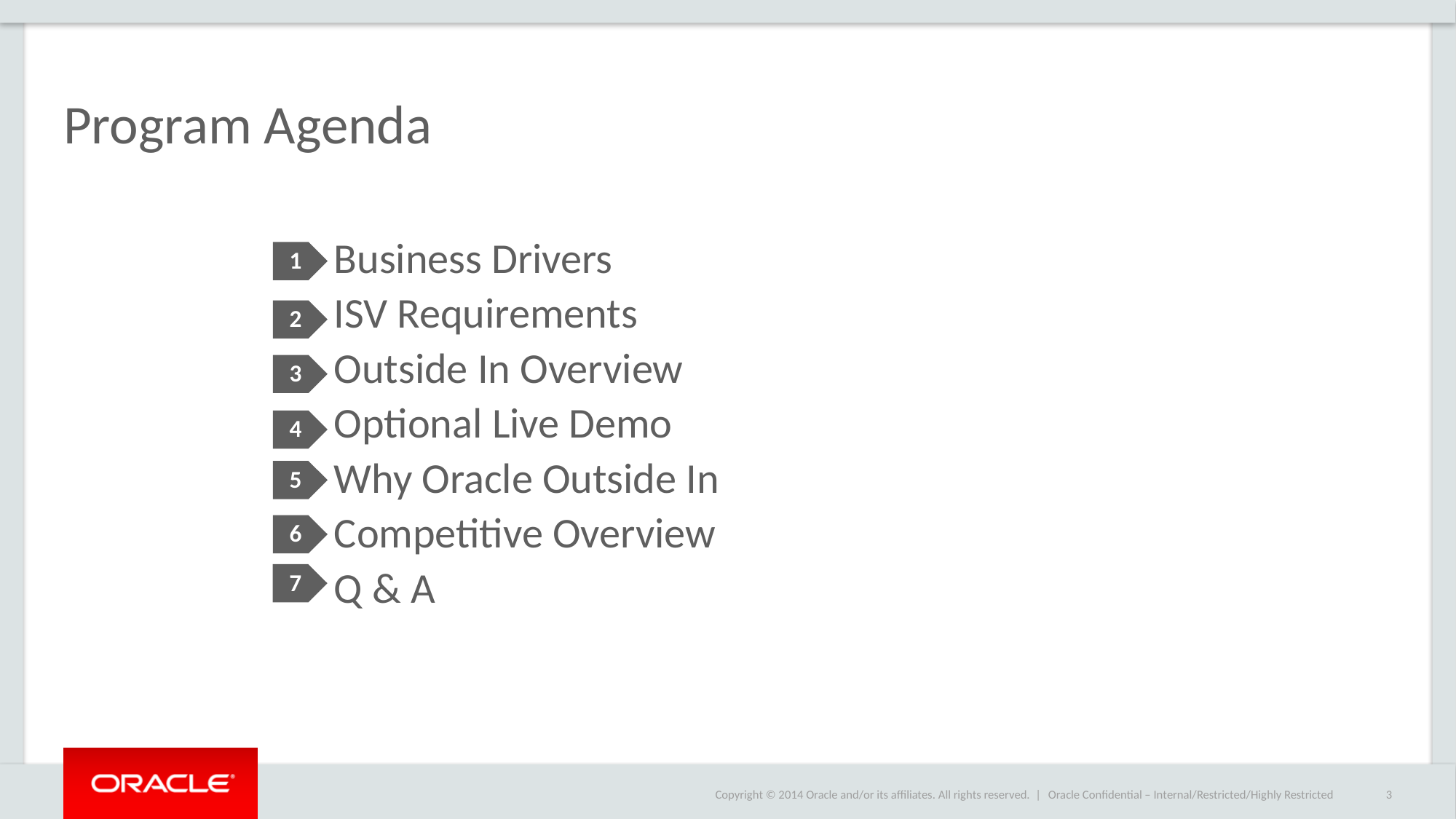

# Program Agenda
Business Drivers
ISV Requirements
Outside In Overview
Optional Live Demo
Why Oracle Outside In
Competitive Overview
Q & A
1
2
3
4
5
6
7
Oracle Confidential – Internal/Restricted/Highly Restricted
3